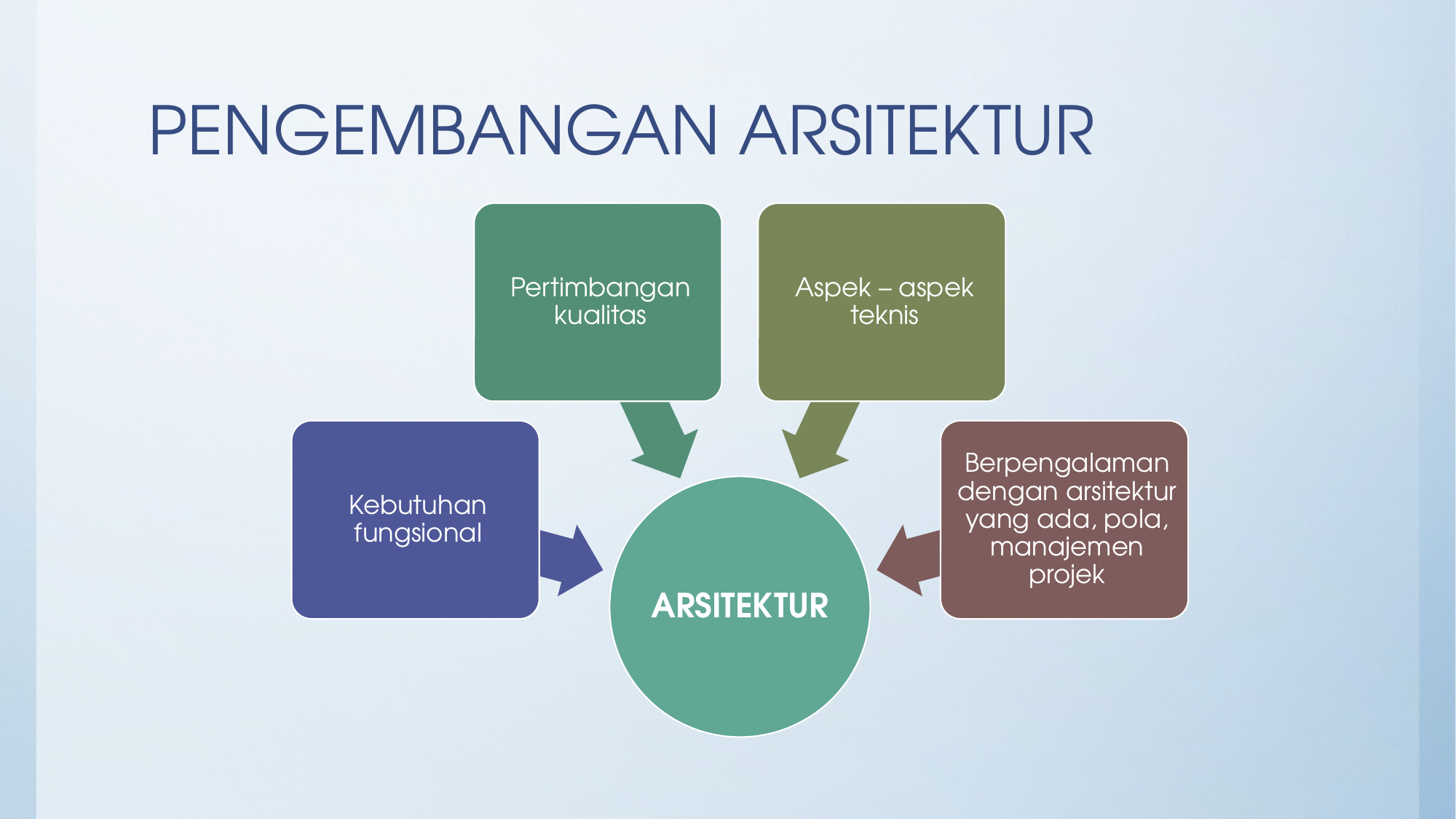

# PENGEMBANGAN ARSITEKTUR
ARSITEKTUR
Kebutuhan fungsional
Pertimbangan kualitas
Aspek – aspek teknis
Berpengalaman dengan arsitektur yang ada, pola, manajemen projek